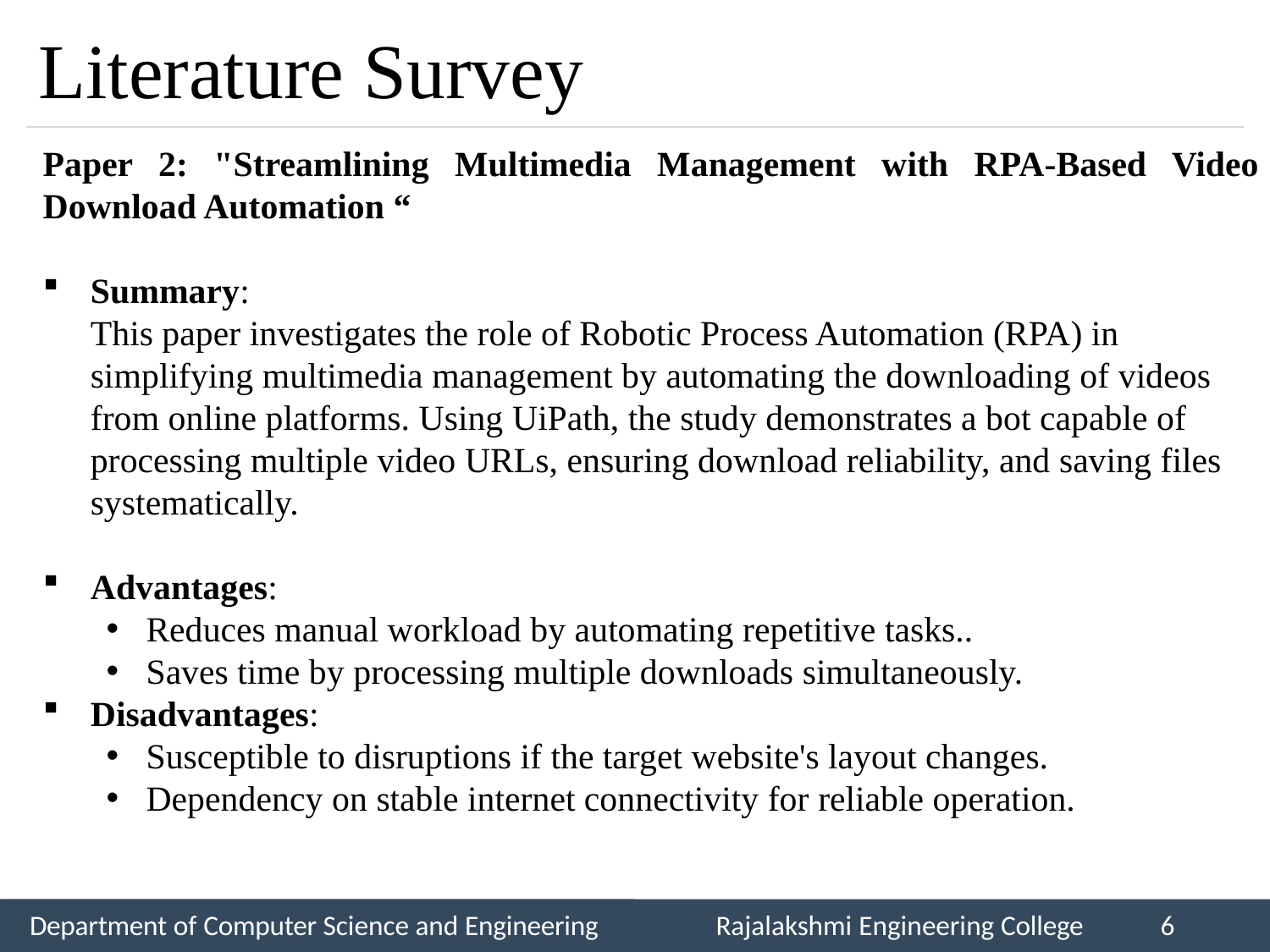

# Literature Survey
Paper 2: "Streamlining Multimedia Management with RPA-Based Video Download Automation “

Summary:
This paper investigates the role of Robotic Process Automation (RPA) in simplifying multimedia management by automating the downloading of videos from online platforms. Using UiPath, the study demonstrates a bot capable of processing multiple video URLs, ensuring download reliability, and saving files systematically.

Advantages:
Reduces manual workload by automating repetitive tasks..
Saves time by processing multiple downloads simultaneously.
Disadvantages:
Susceptible to disruptions if the target website's layout changes.
Dependency on stable internet connectivity for reliable operation.

Department of Computer Science and Engineering
Rajalakshmi Engineering College
6